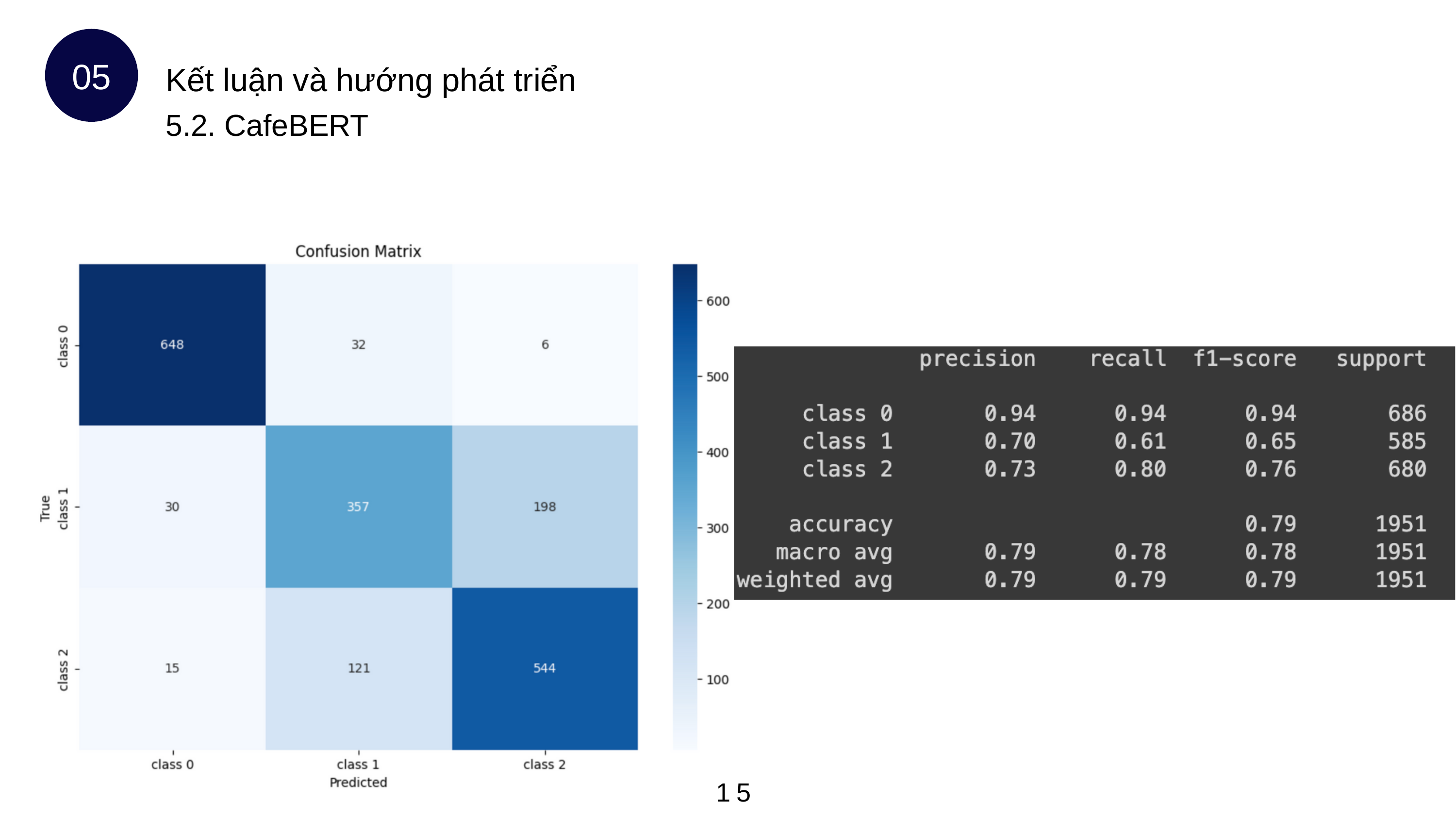

Kết luận và hướng phát triển
05
5.2. CafeBERT

15